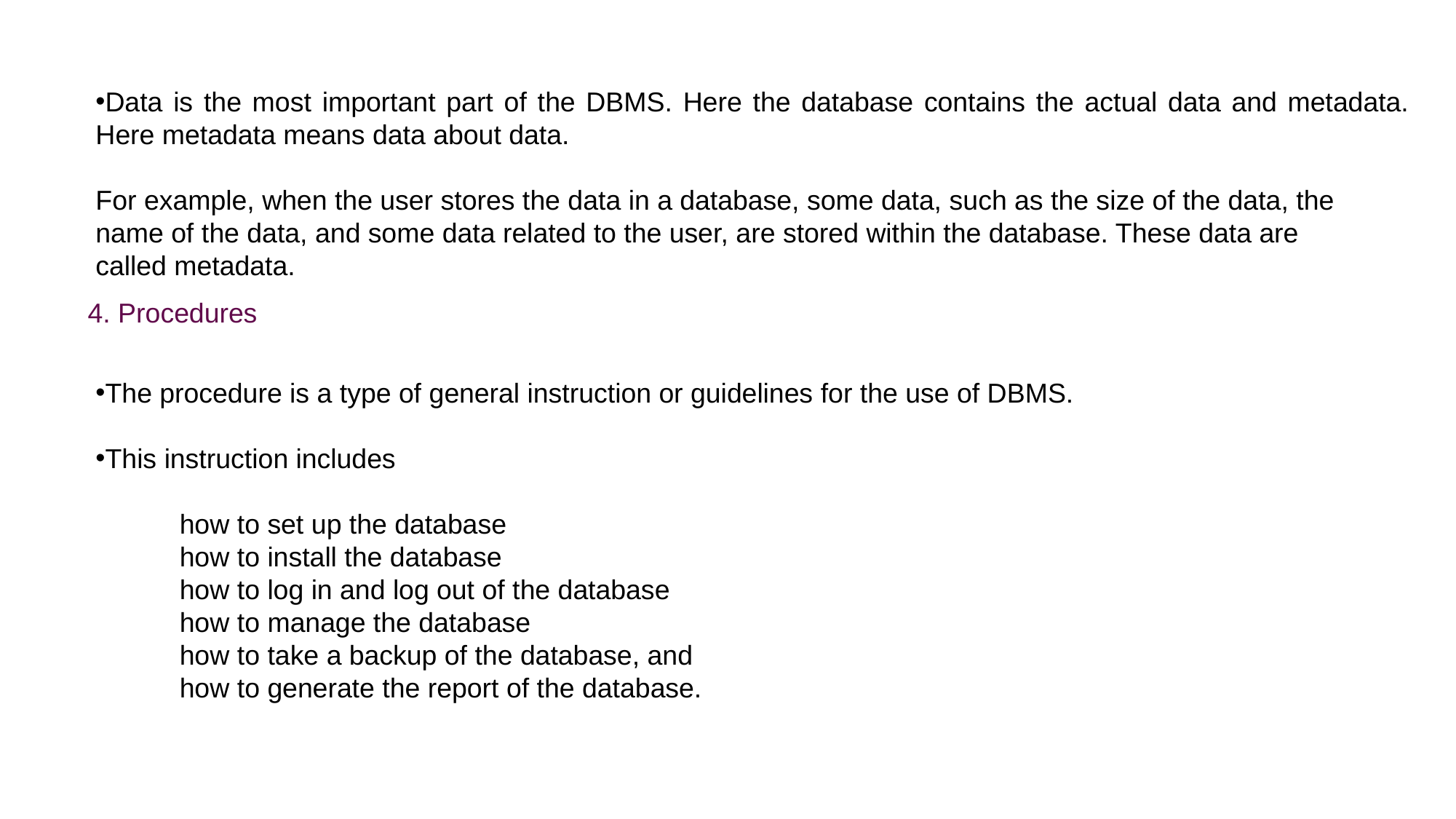

Data is the most important part of the DBMS. Here the database contains the actual data and metadata. Here metadata means data about data.
For example, when the user stores the data in a database, some data, such as the size of the data, the name of the data, and some data related to the user, are stored within the database. These data are called metadata.
4. Procedures
The procedure is a type of general instruction or guidelines for the use of DBMS.

This instruction includes

           how to set up the database
           how to install the database
           how to log in and log out of the database
           how to manage the database
           how to take a backup of the database, and
           how to generate the report of the database.